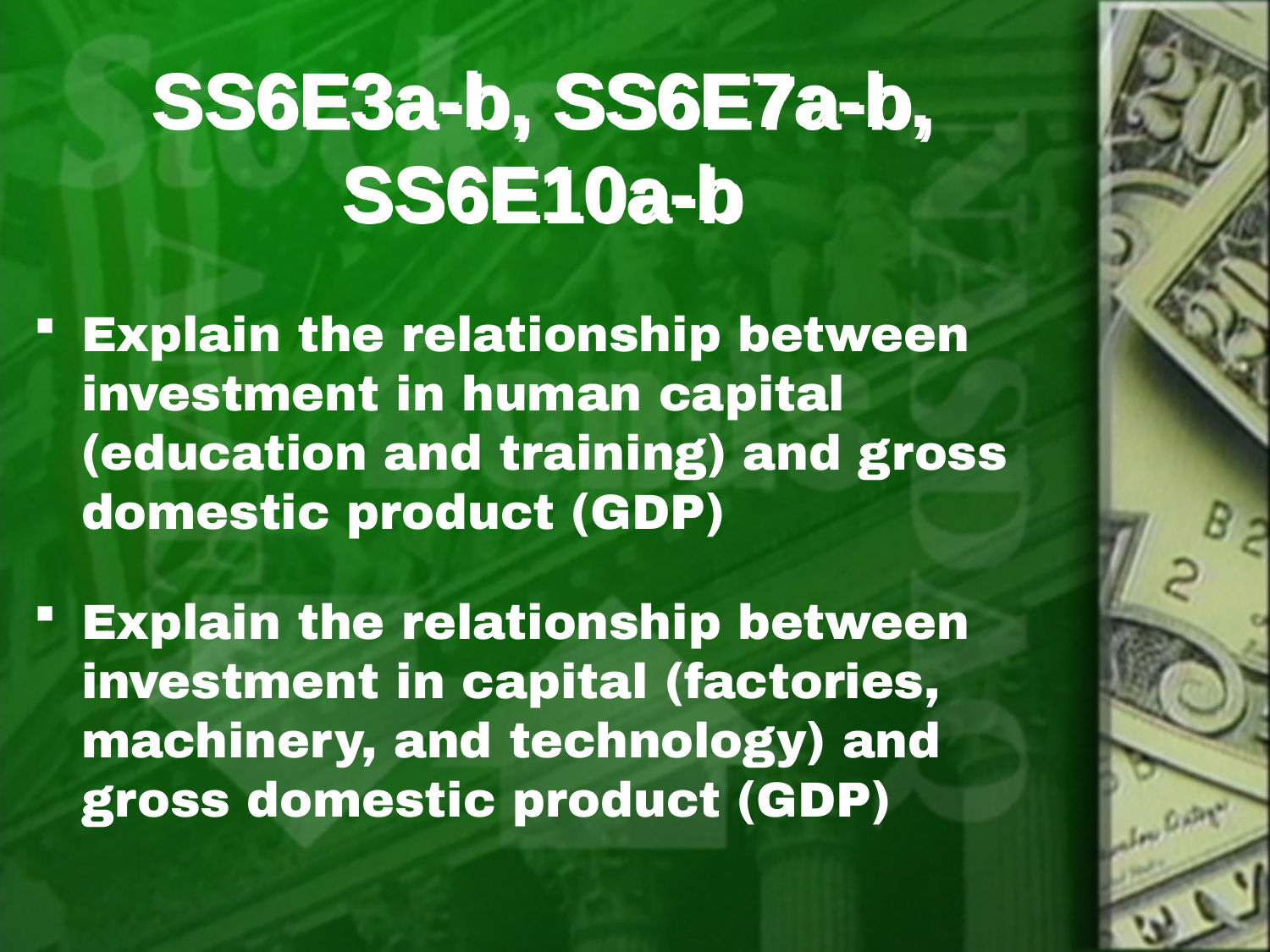

# SS6E3a-b, SS6E7a-b, SS6E10a-b
Explain the relationship between investment in human capital (education and training) and gross domestic product (GDP)

Explain the relationship between investment in capital (factories, machinery, and technology) and gross domestic product (GDP)